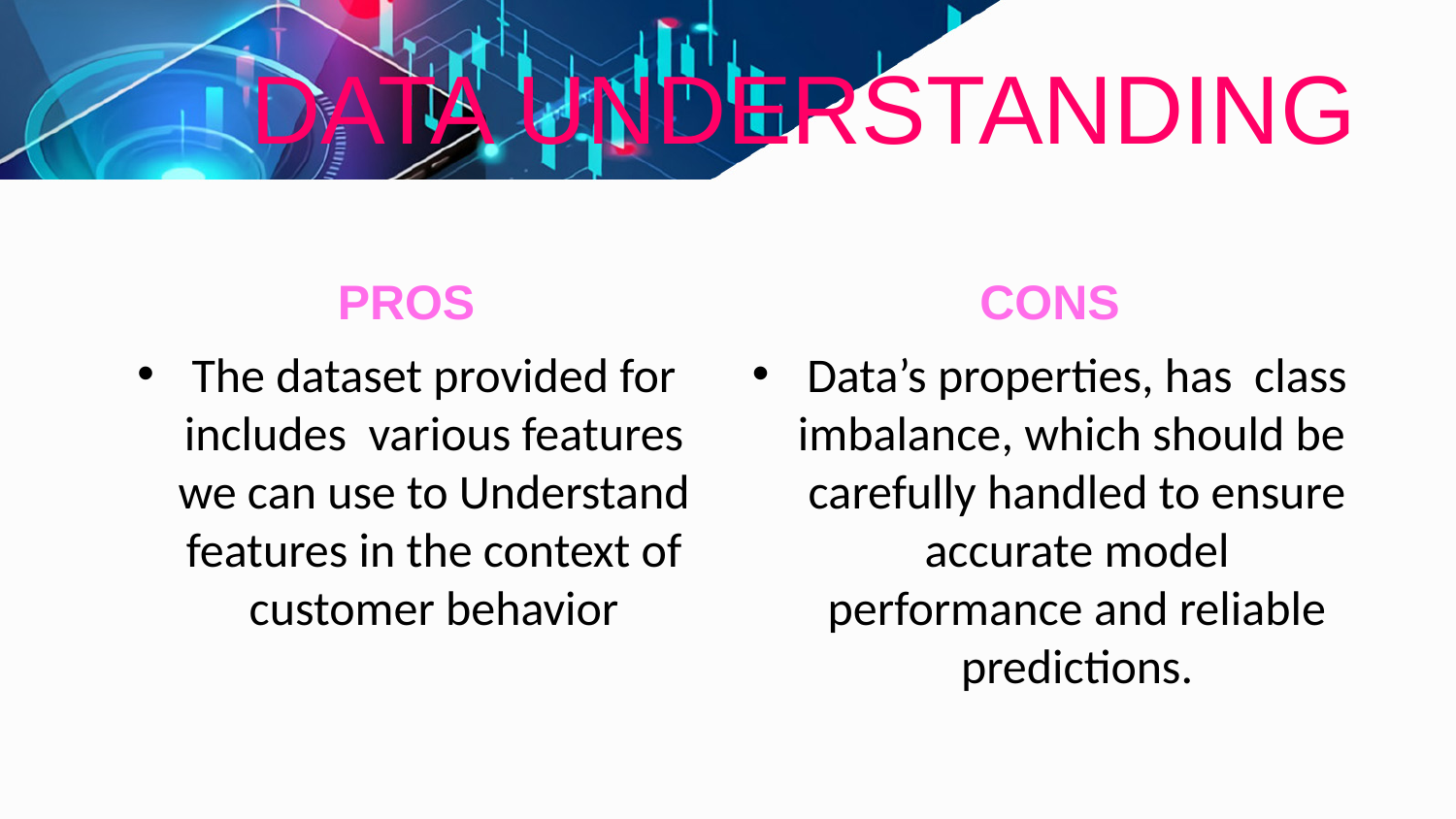

# DATA UNDERSTANDING
CONS
PROS
Data’s properties, has  class imbalance, which should be  carefully handled to ensure accurate model performance and reliable predictions.
The dataset provided for includes  various features we can use to Understand features in the context of customer behavior